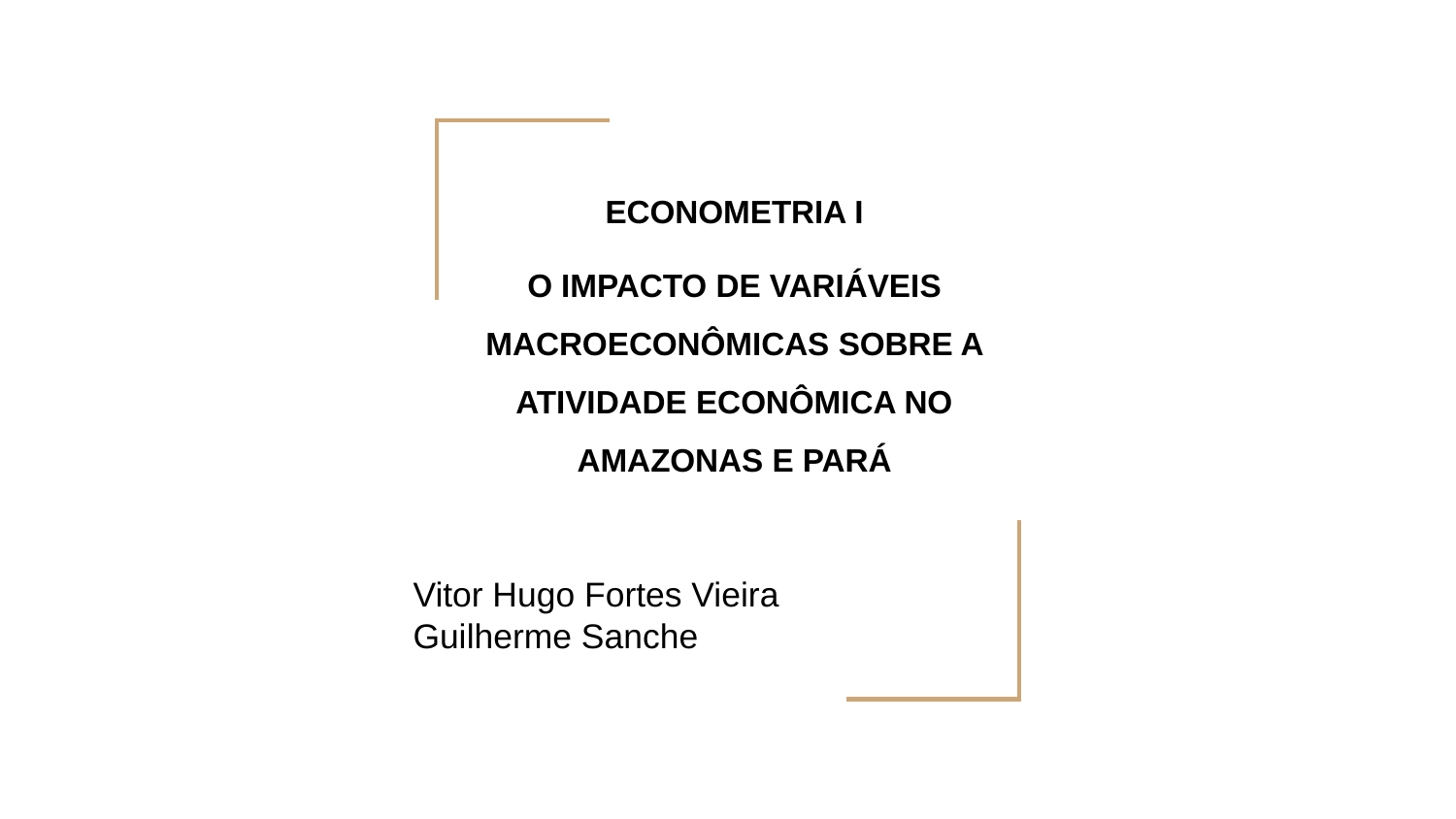

# ECONOMETRIA I
O IMPACTO DE VARIÁVEIS MACROECONÔMICAS SOBRE A ATIVIDADE ECONÔMICA NO AMAZONAS E PARÁ
Vitor Hugo Fortes Vieira
Guilherme Sanche